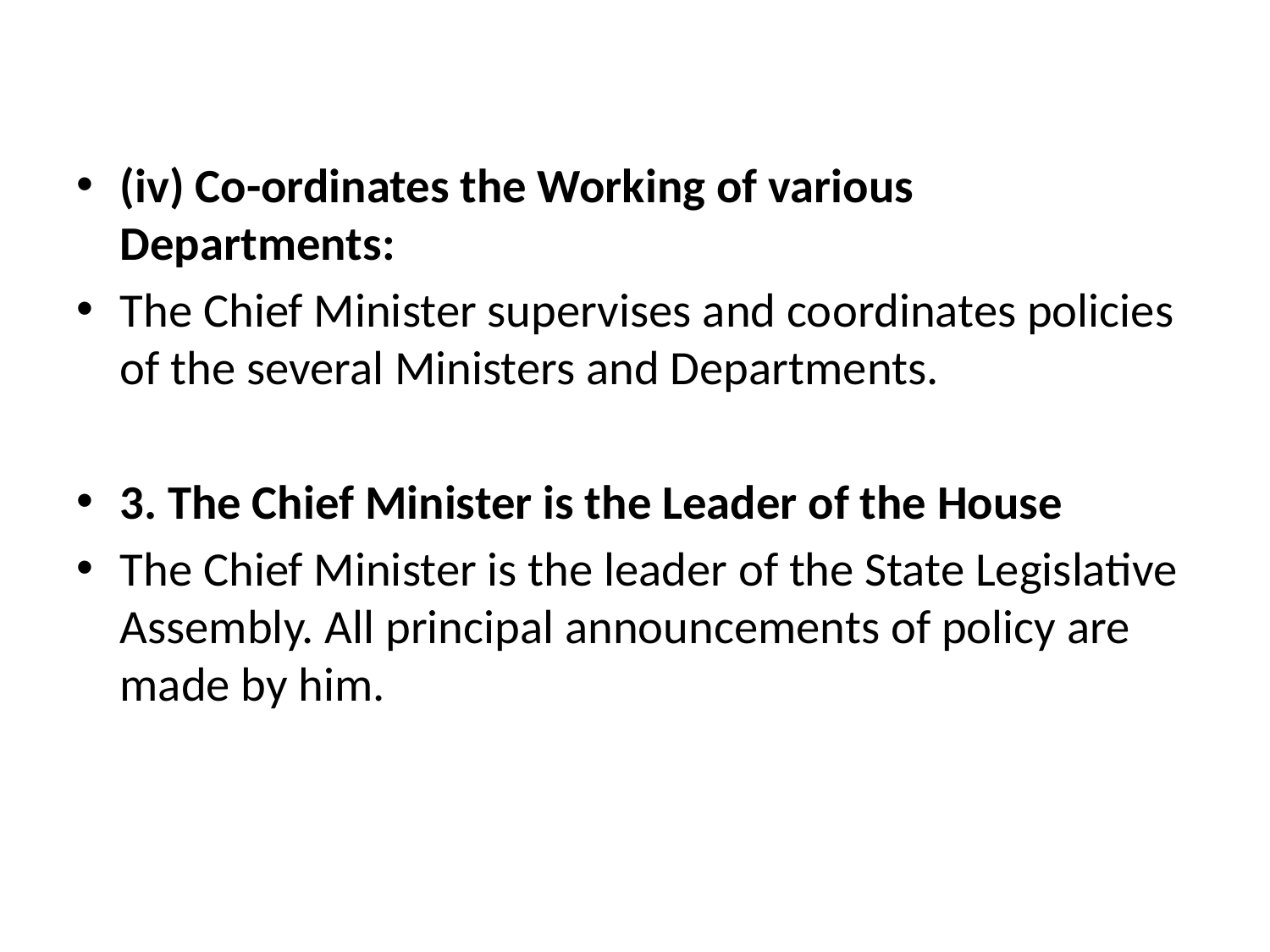

(iv) Co-ordinates the Working of various Departments:
The Chief Minister supervises and co­ordinates policies of the several Ministers and Departments.

3. The Chief Minister is the Leader of the House
The Chief Minister is the leader of the State Legislative Assembly. All principal announcements of policy are made by him.